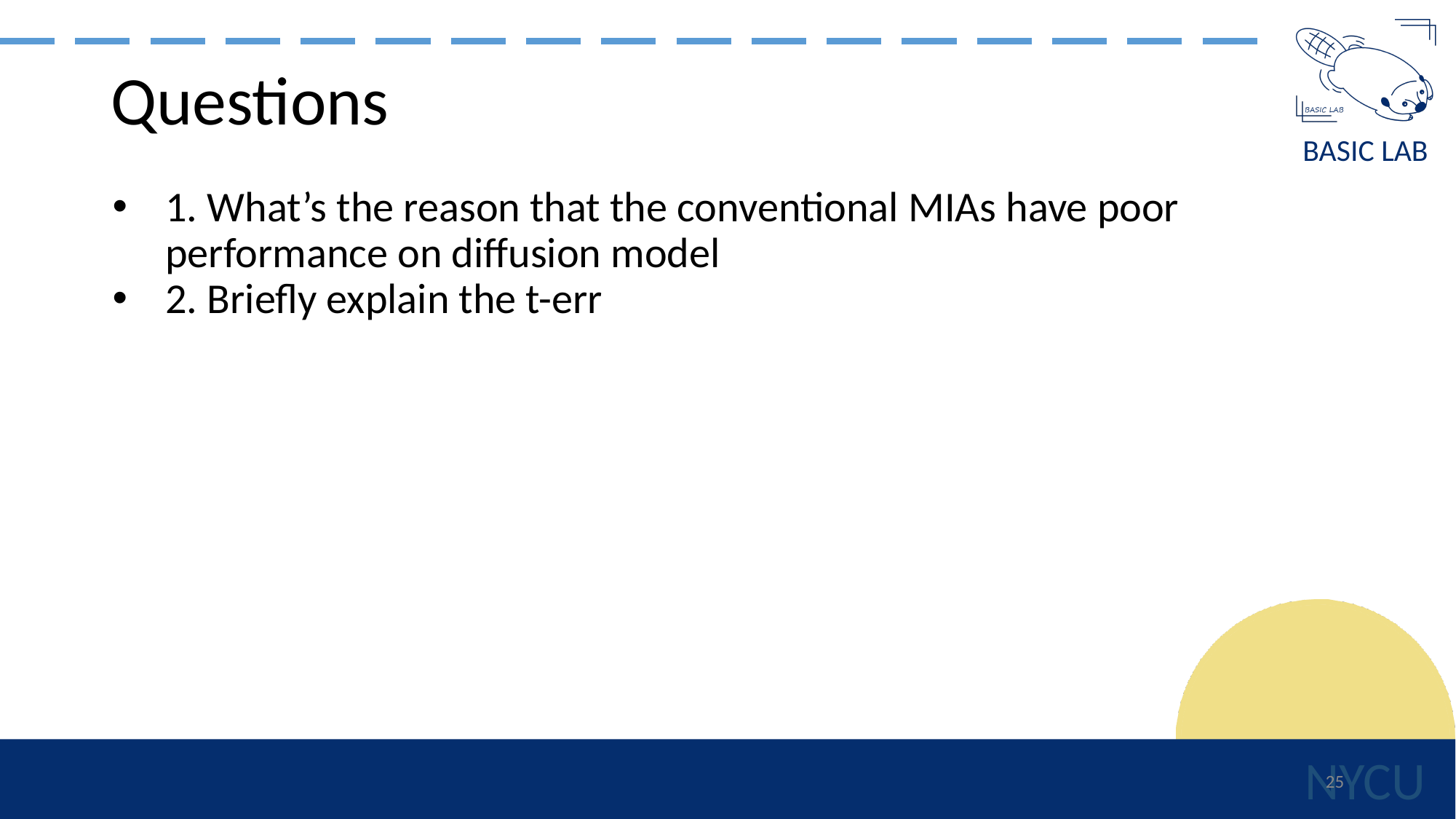

# Questions
1. What’s the reason that the conventional MIAs have poor performance on diffusion model
2. Briefly explain the t-err
25